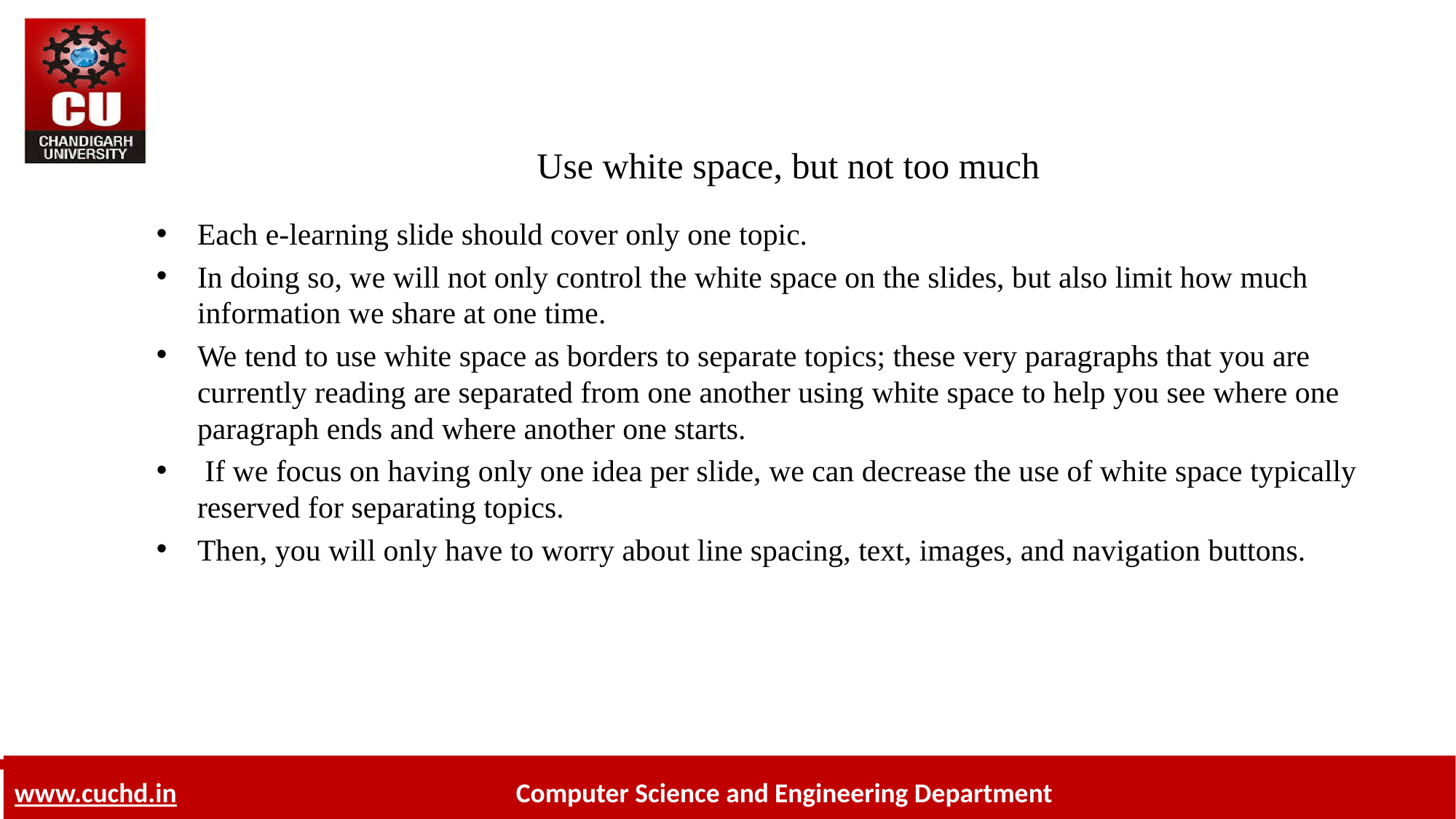

# Use white space, but not too much
Each e-learning slide should cover only one topic.
In doing so, we will not only control the white space on the slides, but also limit how much information we share at one time.
We tend to use white space as borders to separate topics; these very paragraphs that you are currently reading are separated from one another using white space to help you see where one paragraph ends and where another one starts.
 If we focus on having only one idea per slide, we can decrease the use of white space typically reserved for separating topics.
Then, you will only have to worry about line spacing, text, images, and navigation buttons.